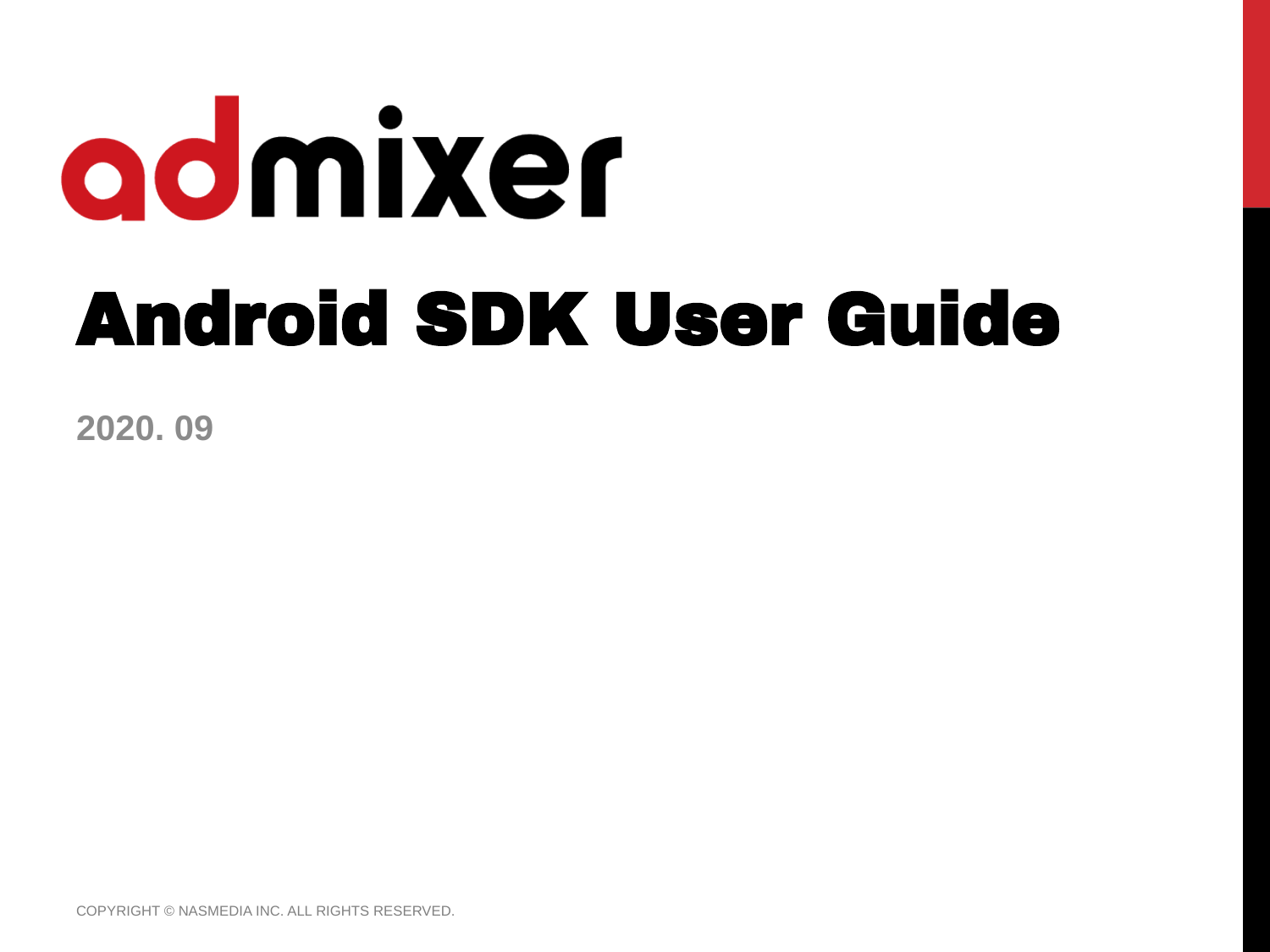

# Android SDK User Guide
2020. 09